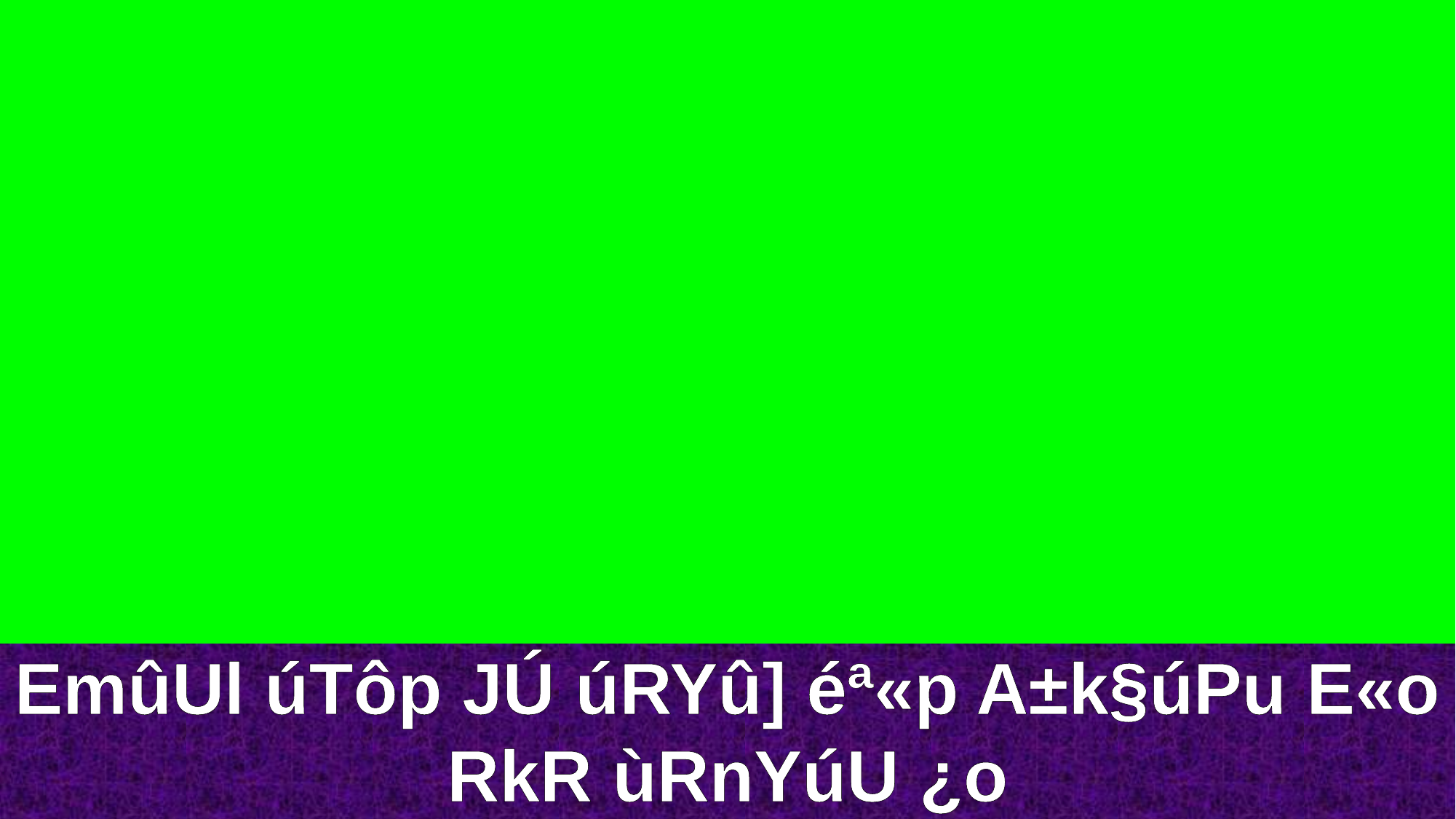

EmûUl úTôp JÚ úRYû] éª«p A±k§úPu E«o RkR ùRnYúU ¿o